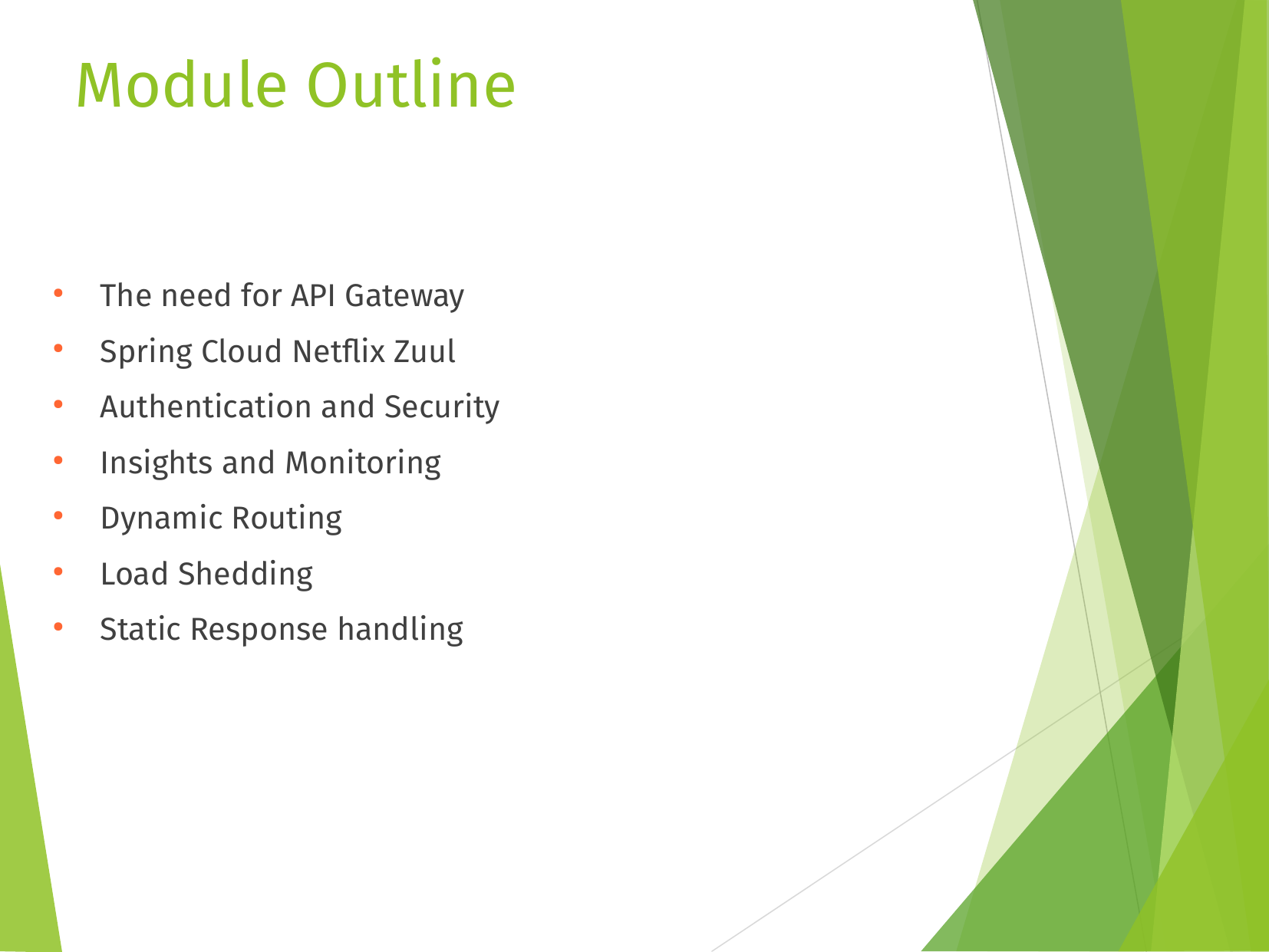

Module Outline
The need for API Gateway
Spring Cloud Netflix Zuul
Authentication and Security
Insights and Monitoring
Dynamic Routing
Load Shedding
Static Response handling